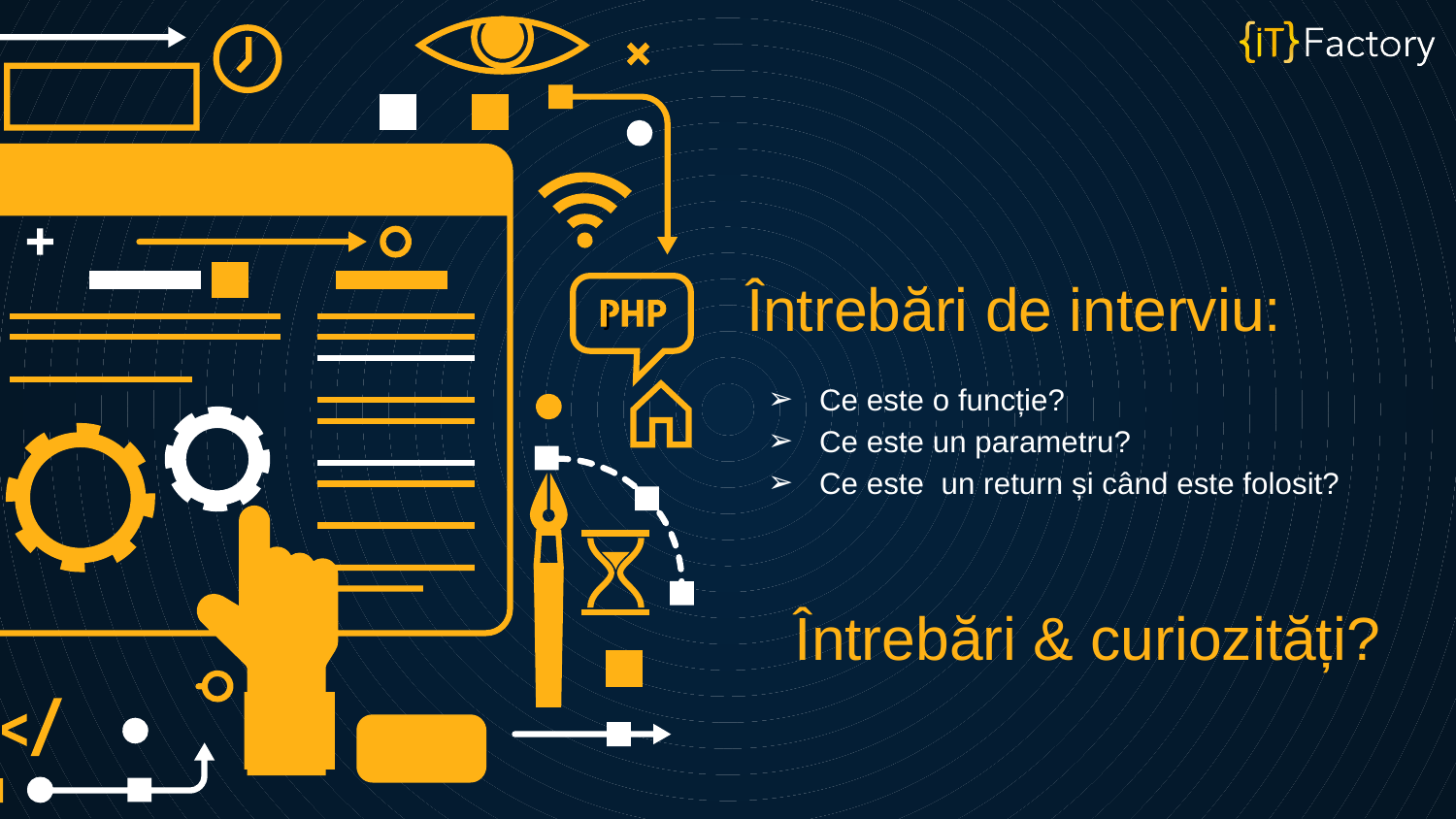

Întrebări de interviu:

Ce este o funcție?
Ce este un parametru?
Ce este  un return și când este folosit?

j

# Întrebări & curiozități?